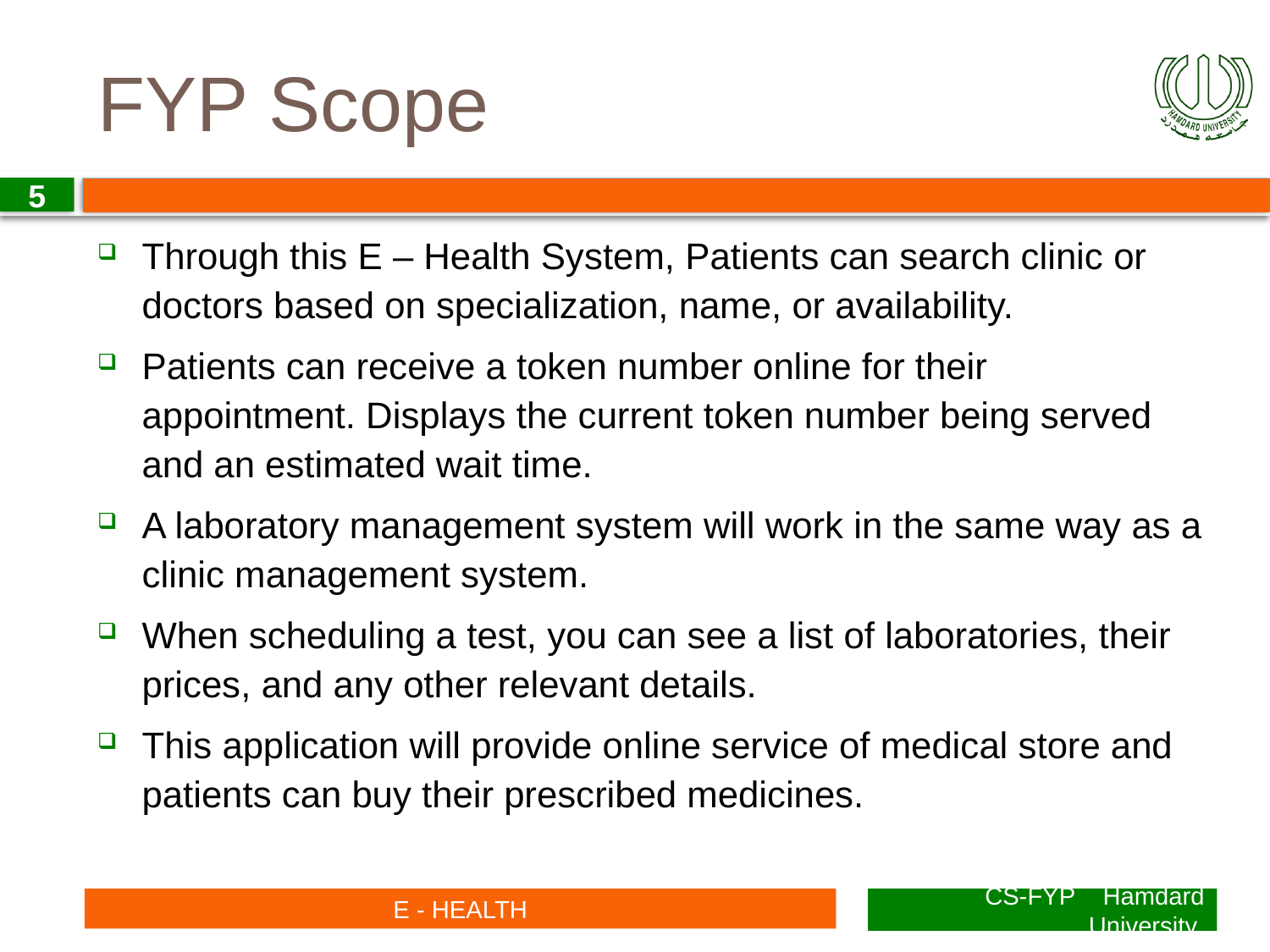

# FYP Scope
5
Through this E – Health System, Patients can search clinic or doctors based on specialization, name, or availability.
Patients can receive a token number online for their appointment. Displays the current token number being served and an estimated wait time.
A laboratory management system will work in the same way as a clinic management system.
When scheduling a test, you can see a list of laboratories, their prices, and any other relevant details.
This application will provide online service of medical store and patients can buy their prescribed medicines.
E - HEALTH
CS-FYP    Hamdard University